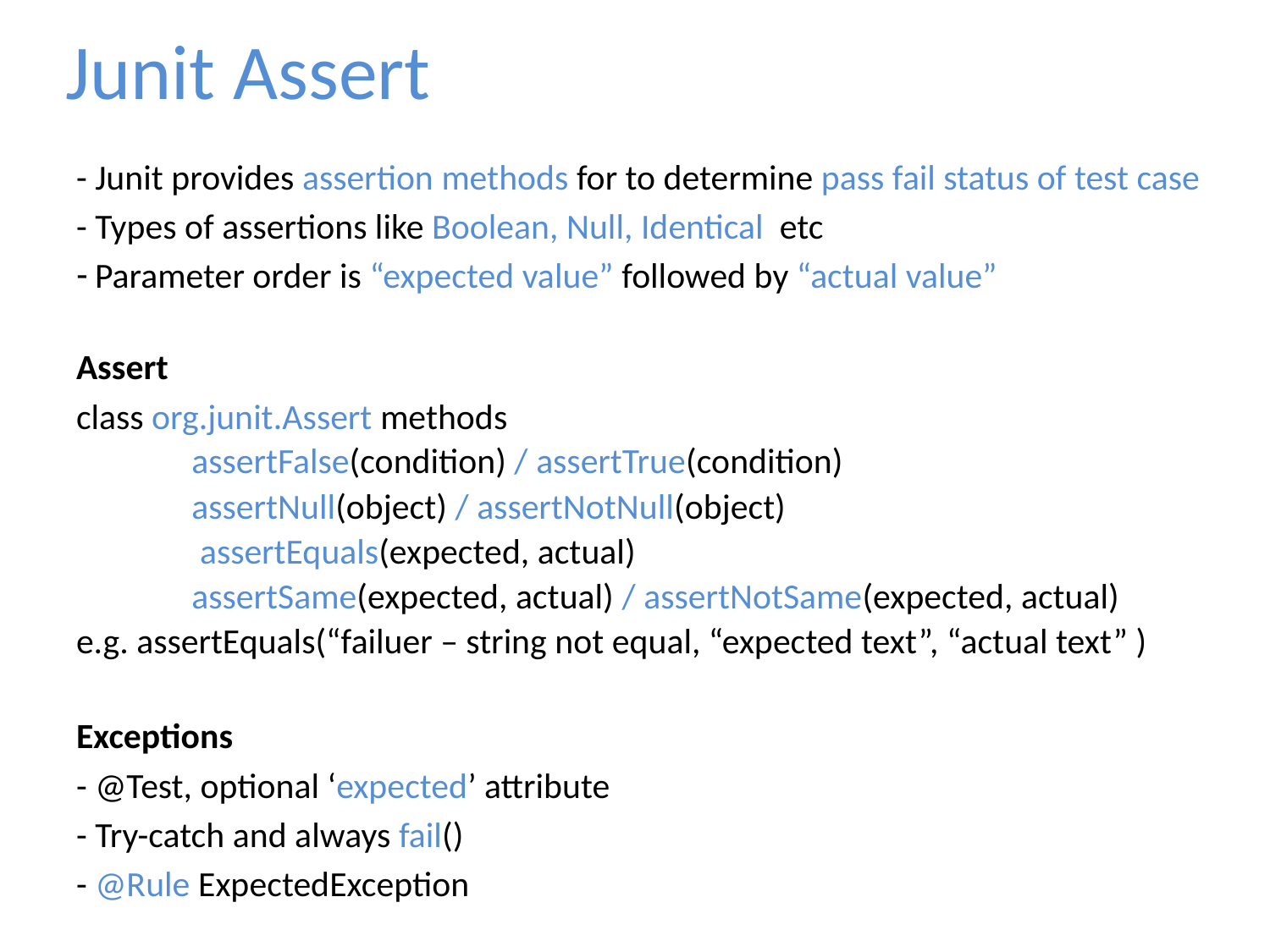

# Junit Assert
- Junit provides assertion methods for to determine pass fail status of test case
- Types of assertions like Boolean, Null, Identical  etc
 Parameter order is “expected value” followed by “actual value”
Assert
class org.junit.Assert methods
	assertFalse(condition) / assertTrue(condition)
	assertNull(object) / assertNotNull(object)
	 assertEquals(expected, actual)
	assertSame(expected, actual) / assertNotSame(expected, actual)
e.g. assertEquals(“failuer – string not equal, “expected text”, “actual text” )

Exceptions
- @Test, optional ‘expected’ attribute
- Try-catch and always fail()
- @Rule ExpectedException